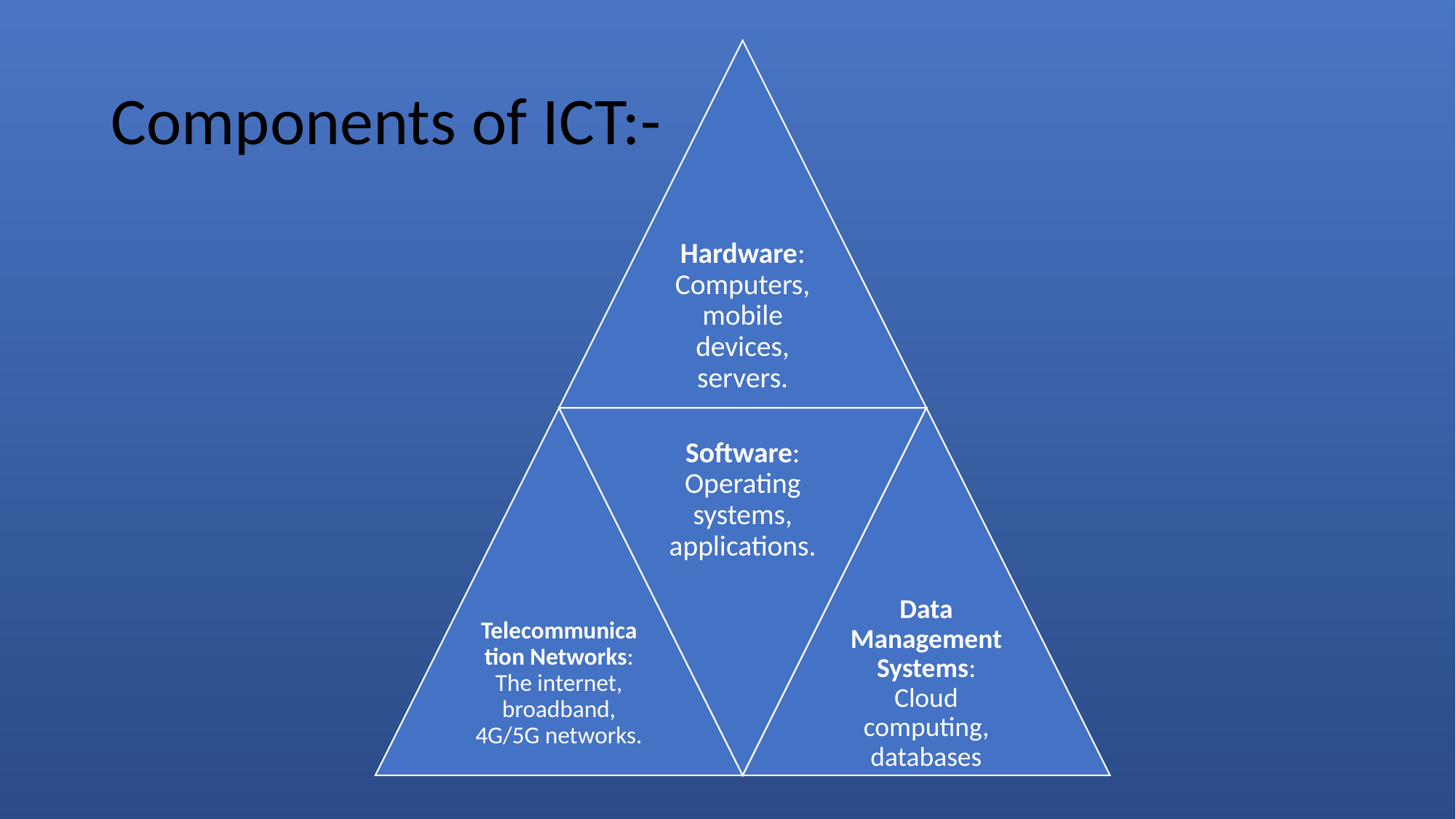

Hardware: Computers, mobile devices, servers.
Telecommunication Networks: The internet, broadband, 4G/5G networks.
Software: Operating systems, applications.
Data Management Systems: Cloud computing, databases
# Components of ICT:-